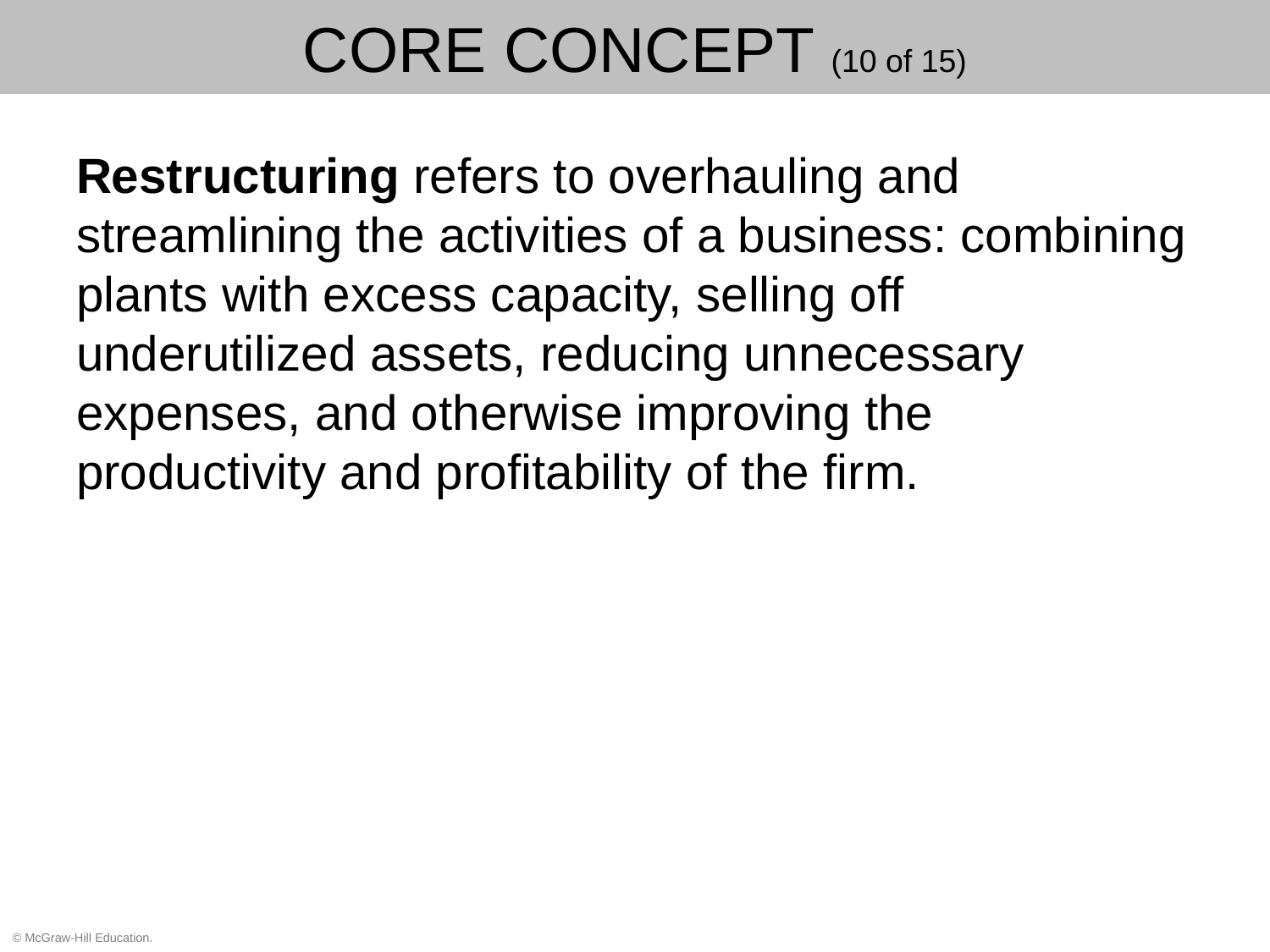

# Core Concept (10 of 15)
Restructuring refers to overhauling and streamlining the activities of a business: combining plants with excess capacity, selling off underutilized assets, reducing unnecessary expenses, and otherwise improving the productivity and profitability of the firm.